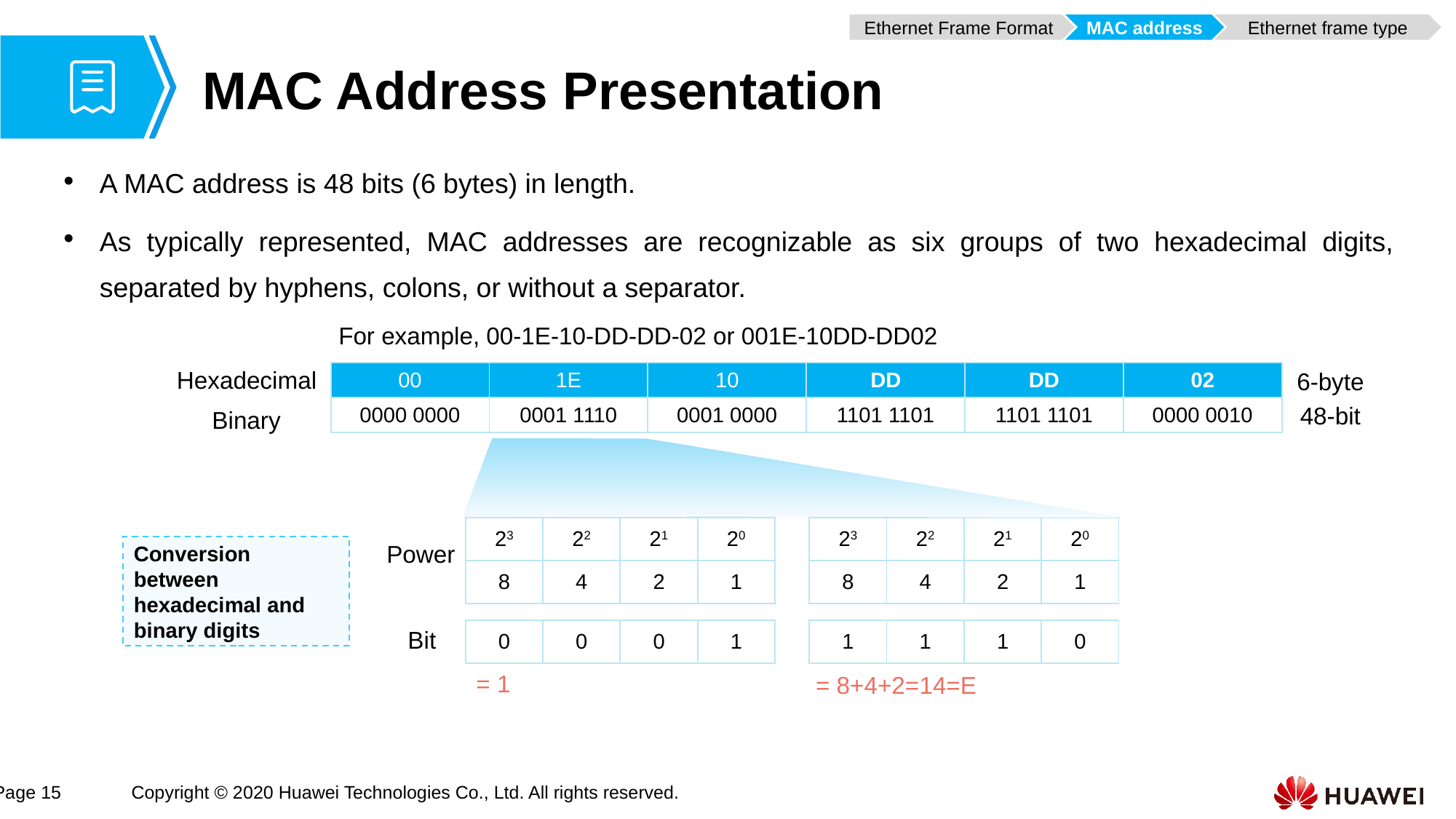

Ethernet Frame Format
MAC address
Ethernet frame type
# MAC Address Presentation
A MAC address is 48 bits (6 bytes) in length.
As typically represented, MAC addresses are recognizable as six groups of two hexadecimal digits, separated by hyphens, colons, or without a separator.

For example, 00-1E-10-DD-DD-02 or 001E-10DD-DD02
Hexadecimal
6-byte

| 00 | 1E | 10 | DD | DD | 02 |
| --- | --- | --- | --- | --- | --- |
| 0000 0000 | 0001 1110 | 0001 0000 | 1101 1101 | 1101 1101 | 0000 0010 |
48-bit
Binary

| 23 | 22 | 21 | 20 |
| --- | --- | --- | --- |
| 8 | 4 | 2 | 1 |
| 23 | 22 | 21 | 20 |
| --- | --- | --- | --- |
| 8 | 4 | 2 | 1 |
Power
Conversion between hexadecimal and binary digits
Bit
| 0 | 0 | 0 | 1 |
| --- | --- | --- | --- |
| 1 | 1 | 1 | 0 |
| --- | --- | --- | --- |
= 1
= 8+4+2=14=E